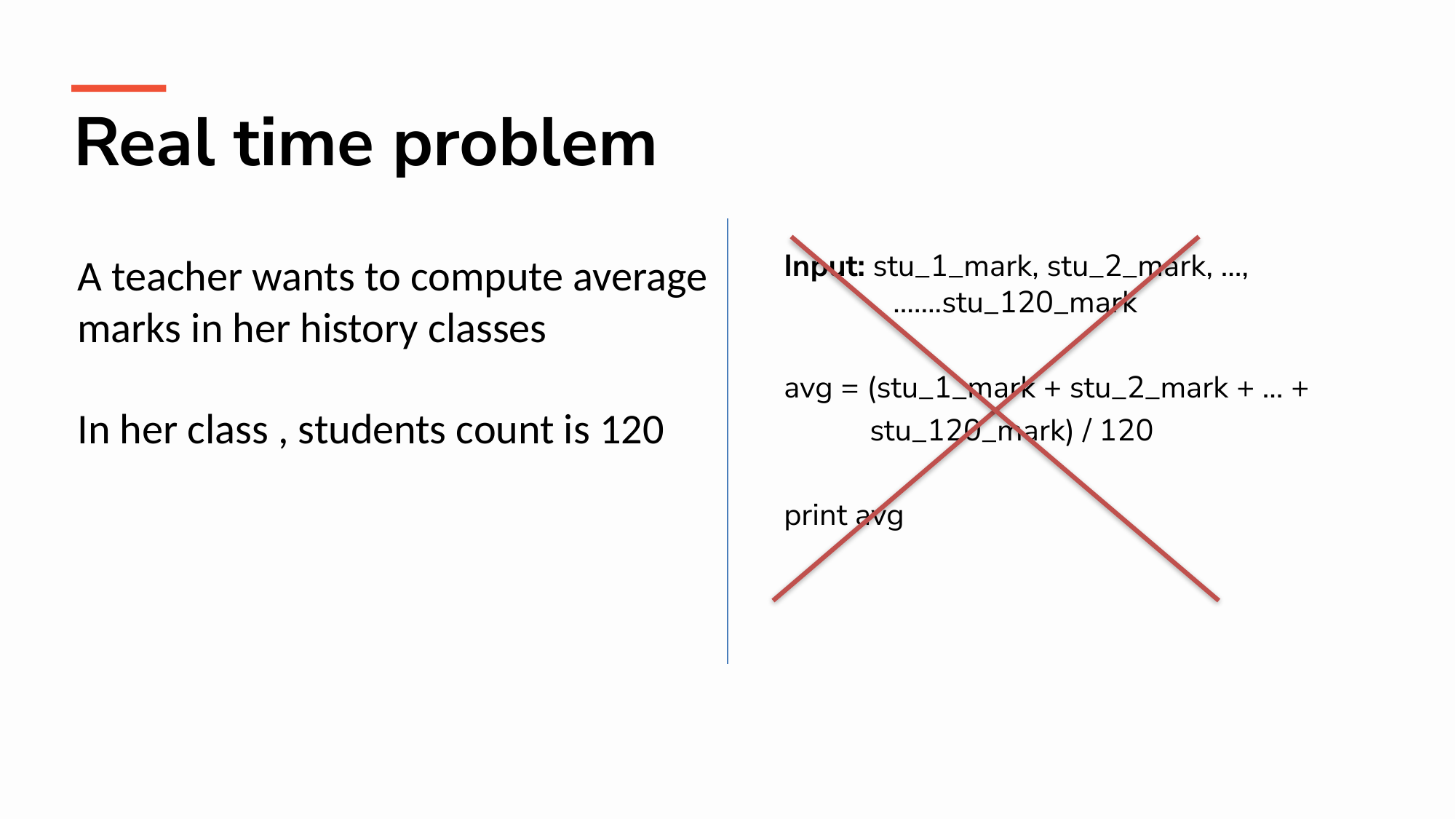

Real time problem

A teacher wants to compute average
marks in her history classes

In her class , students count is 120

Input: stu_1_mark, stu_2_mark, …, 	…….stu_120_mark

avg = (stu_1_mark + stu_2_mark + … +
           stu_120_mark) / 120

print avg